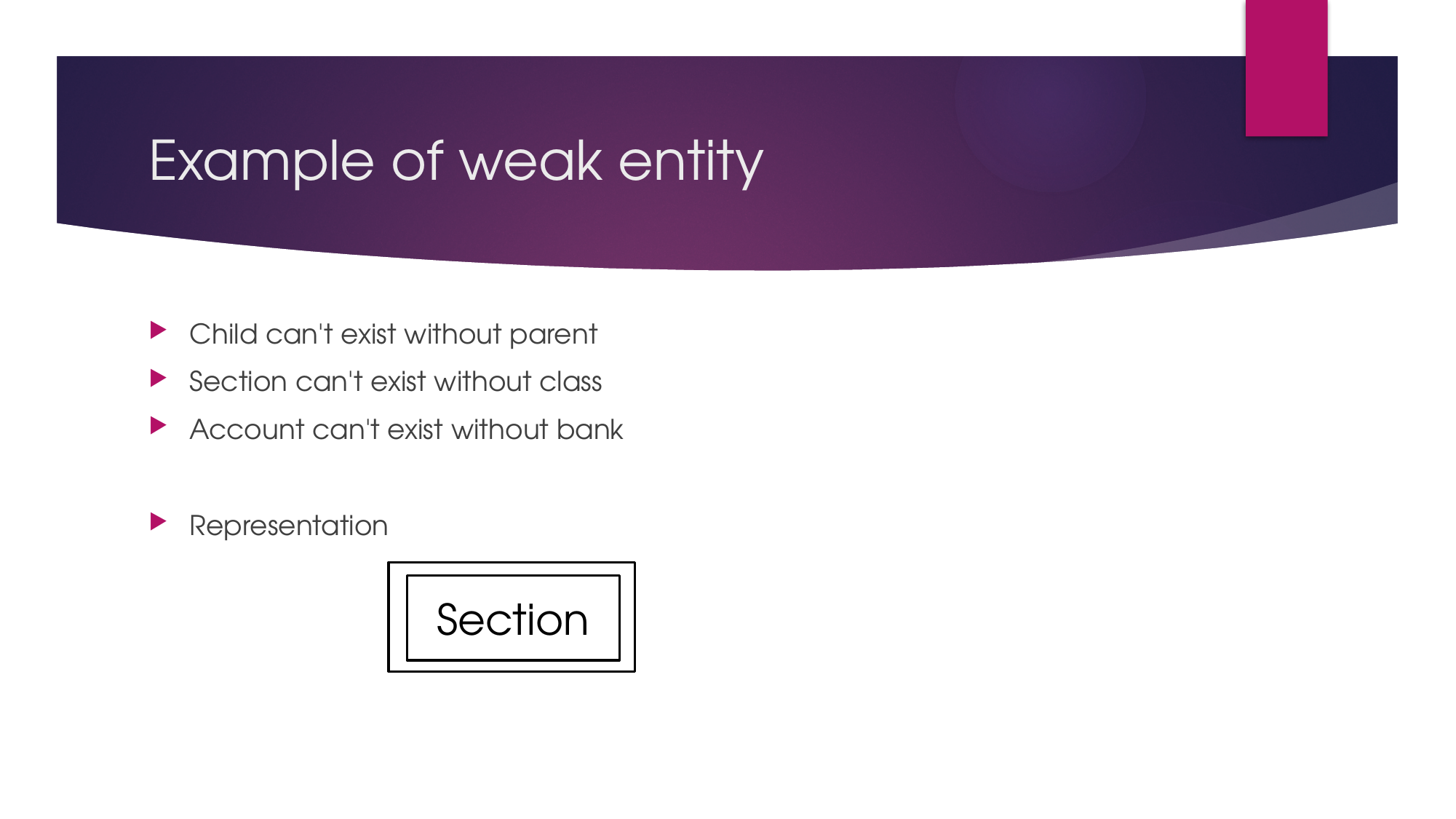

# Example of weak entity
Child can't exist without parent
Section can't exist without class
Account can't exist without bank

Representation

Section